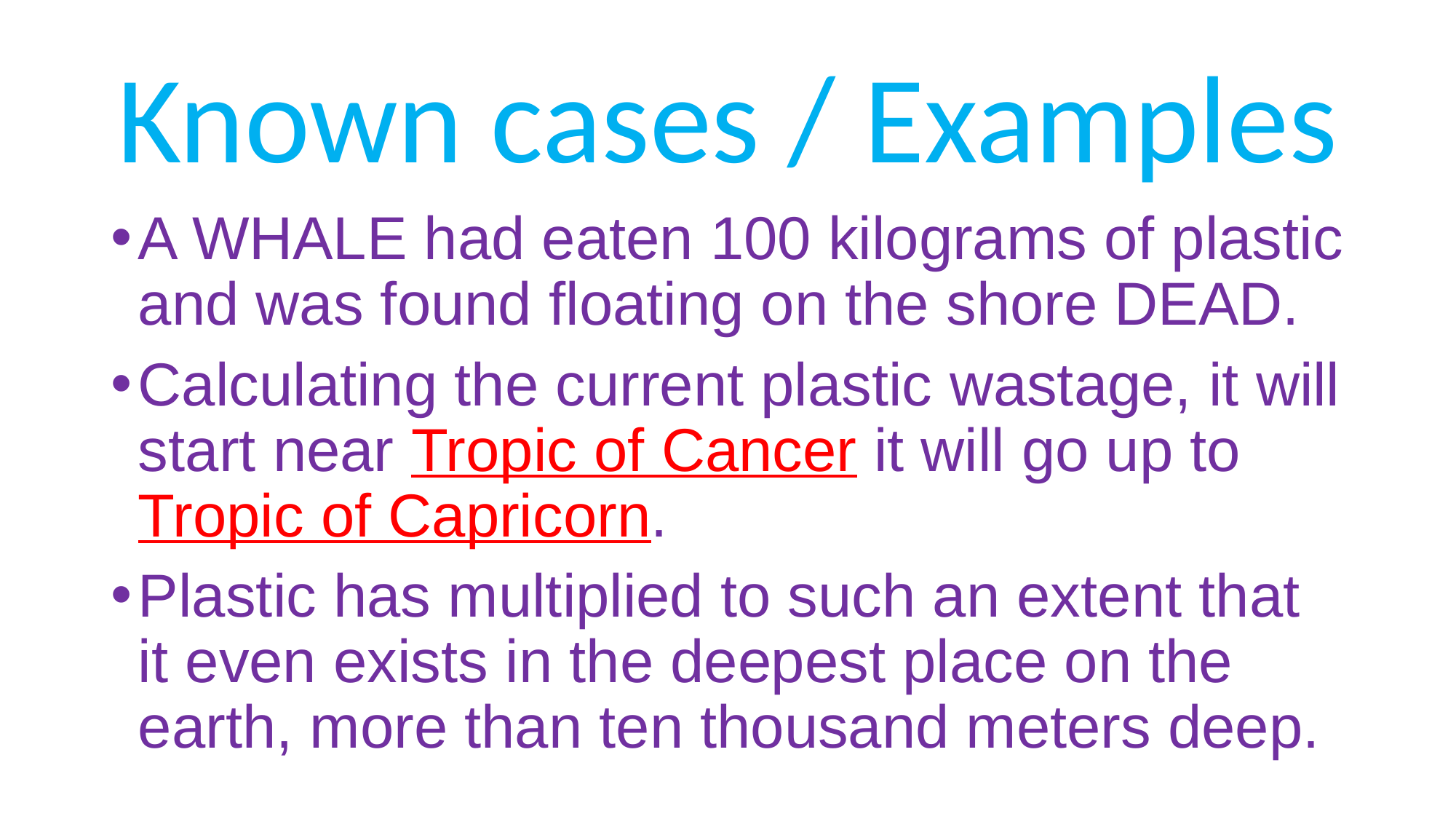

# Known cases / Examples
A WHALE had eaten 100 kilograms of plastic and was found floating on the shore DEAD.
Calculating the current plastic wastage, it will start near Tropic of Cancer it will go up to     Tropic of Capricorn.
Plastic has multiplied to such an extent that it even exists in the deepest place on the earth, more than ten thousand meters deep.